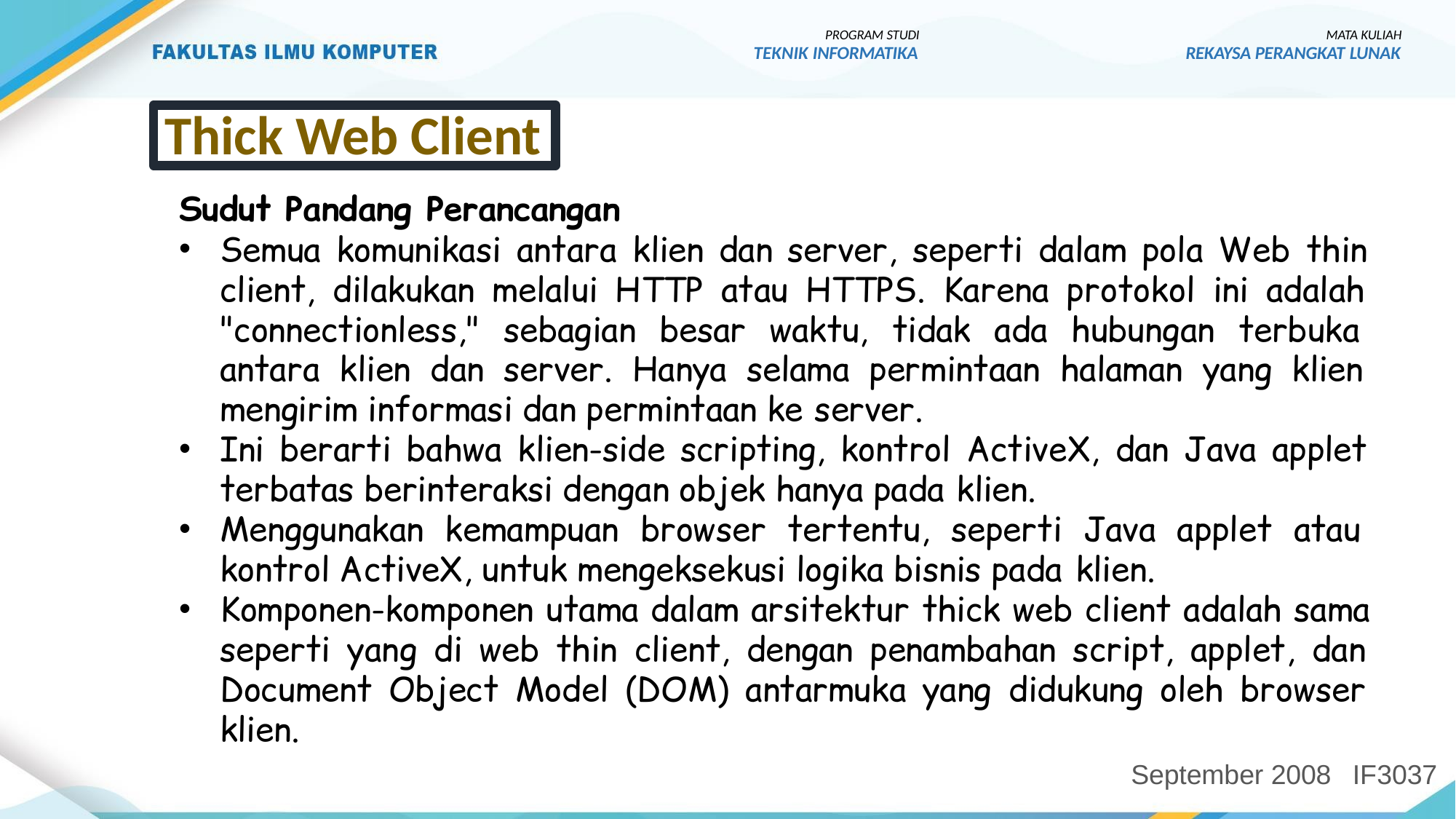

PROGRAM STUDI
TEKNIK INFORMATIKA
MATA KULIAH
REKAYSA PERANGKAT LUNAK
Thick Web Client
Sudut Pandang Perancangan
Semua komunikasi antara klien dan server, seperti dalam pola Web thin  client, dilakukan melalui HTTP atau HTTPS. Karena protokol ini adalah  "connectionless," sebagian besar waktu, tidak ada hubungan terbuka  antara klien dan server. Hanya selama permintaan halaman yang klien  mengirim informasi dan permintaan ke server.
Ini berarti bahwa klien-side scripting, kontrol ActiveX, dan Java applet  terbatas berinteraksi dengan objek hanya pada klien.
Menggunakan kemampuan browser tertentu, seperti Java applet atau  kontrol ActiveX, untuk mengeksekusi logika bisnis pada klien.
Komponen-komponen utama dalam arsitektur thick web client adalah sama  seperti yang di web thin client, dengan penambahan script, applet, dan  Document Object Model (DOM) antarmuka yang didukung oleh browser  klien.
September 2008
IF3037